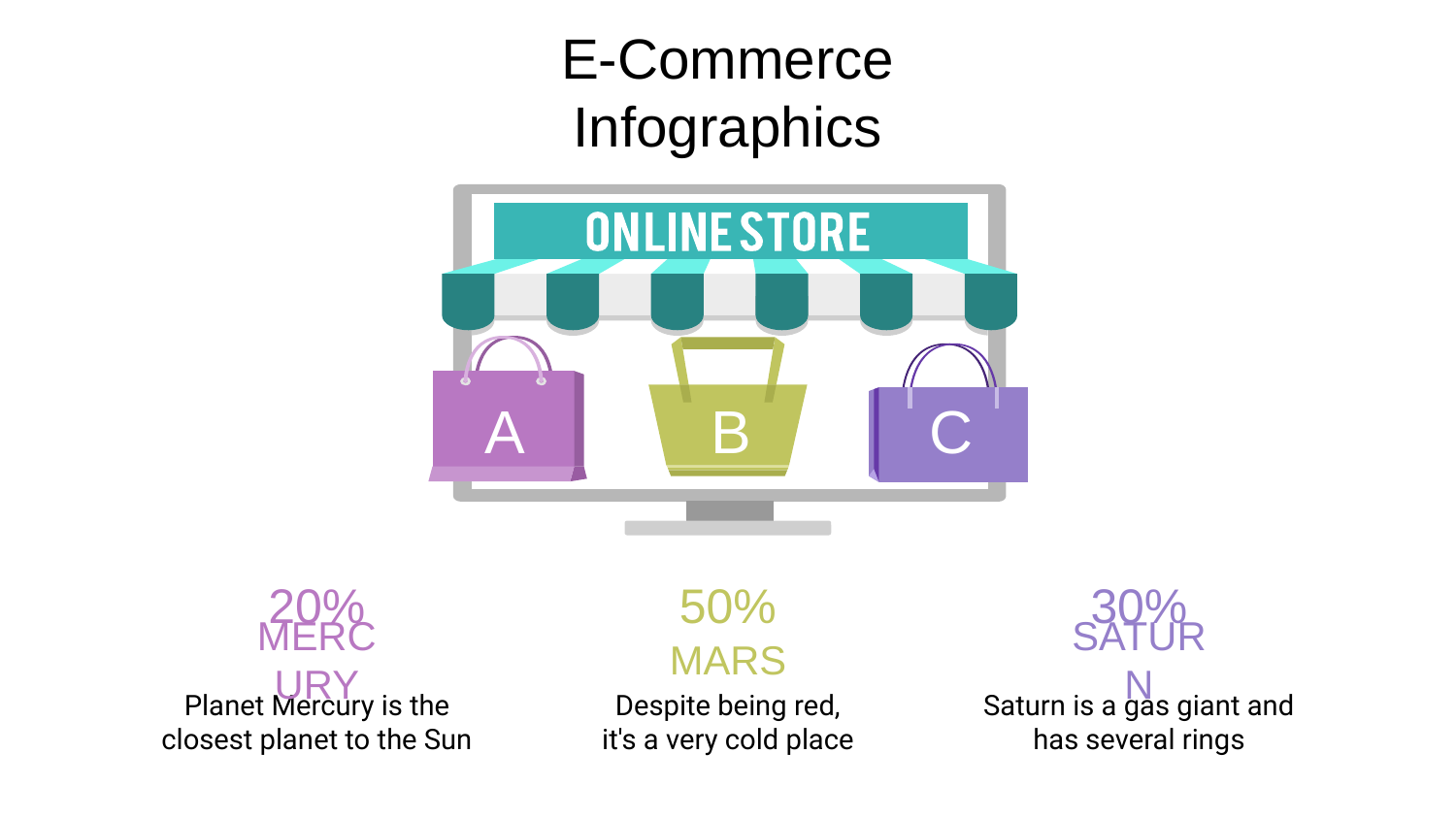

# E-Commerce Infographics

A
B
C

20%
50%
30%
MERCURY
MARS
SATURN
Planet Mercury is the closest planet to the Sun
Despite being red,
it's a very cold place
Saturn is a gas giant and has several rings